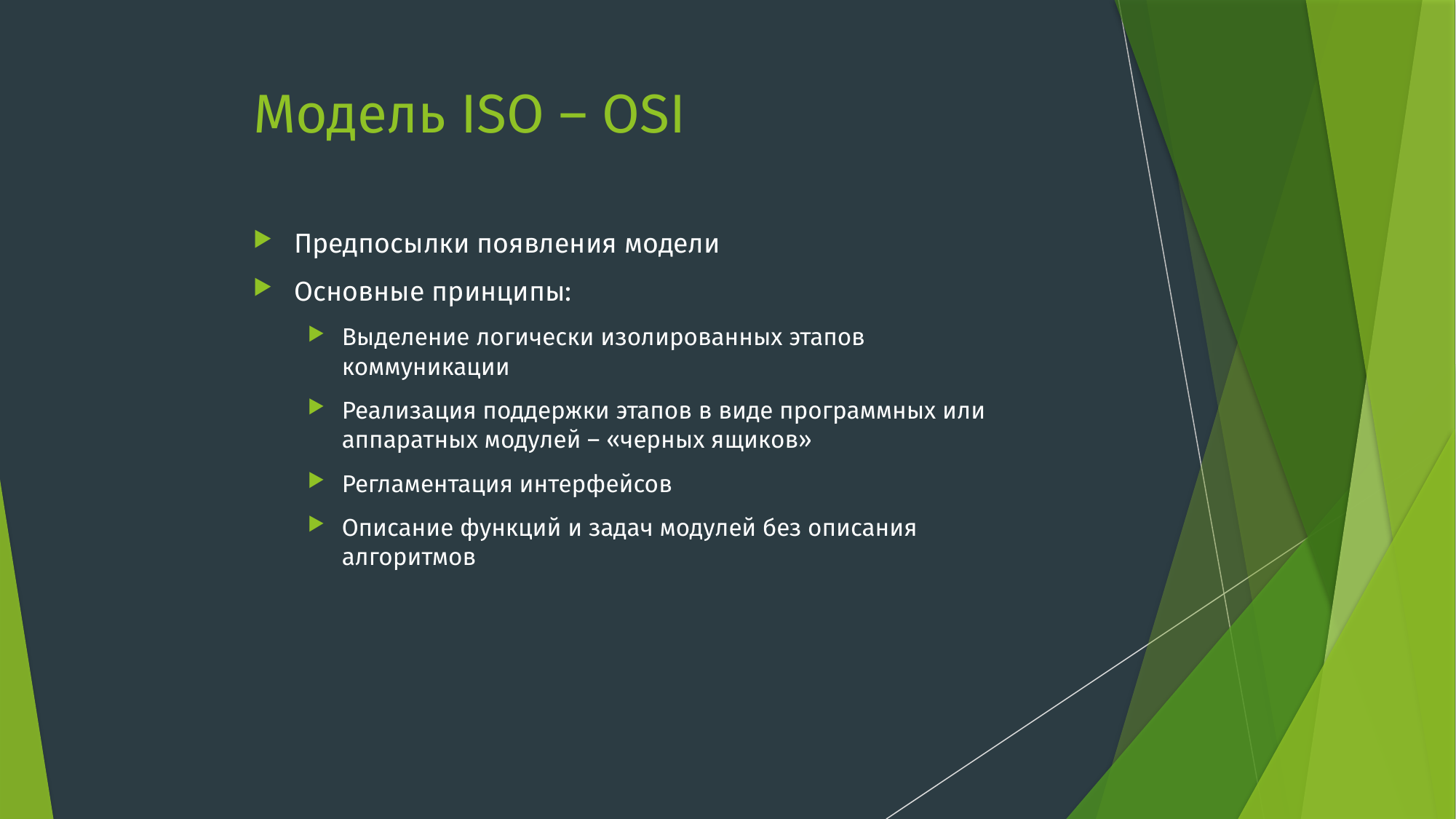

# Модель ISO – OSI
Предпосылки появления модели
Основные принципы:
Выделение логически изолированных этапов коммуникации
Реализация поддержки этапов в виде программных или аппаратных модулей – «черных ящиков»
Регламентация интерфейсов
Описание функций и задач модулей без описания алгоритмов